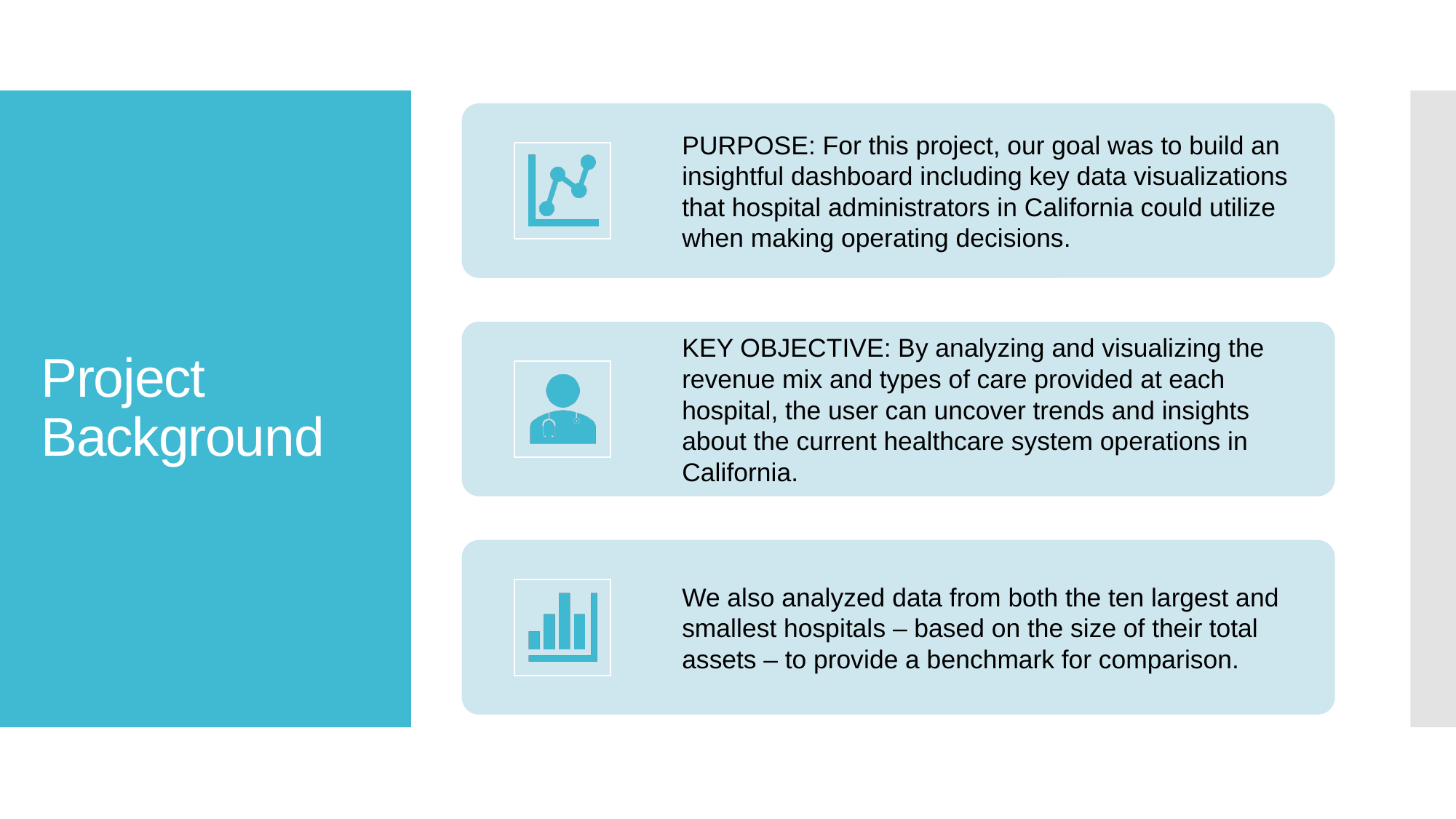

PURPOSE: For this project, our goal was to build an insightful dashboard including key data visualizations that hospital administrators in California could utilize when making operating decisions.
KEY OBJECTIVE: By analyzing and visualizing the revenue mix and types of care provided at each hospital, the user can uncover trends and insights about the current healthcare system operations in California.
We also analyzed data from both the ten largest and smallest hospitals – based on the size of their total assets – to provide a benchmark for comparison.
# Project Background